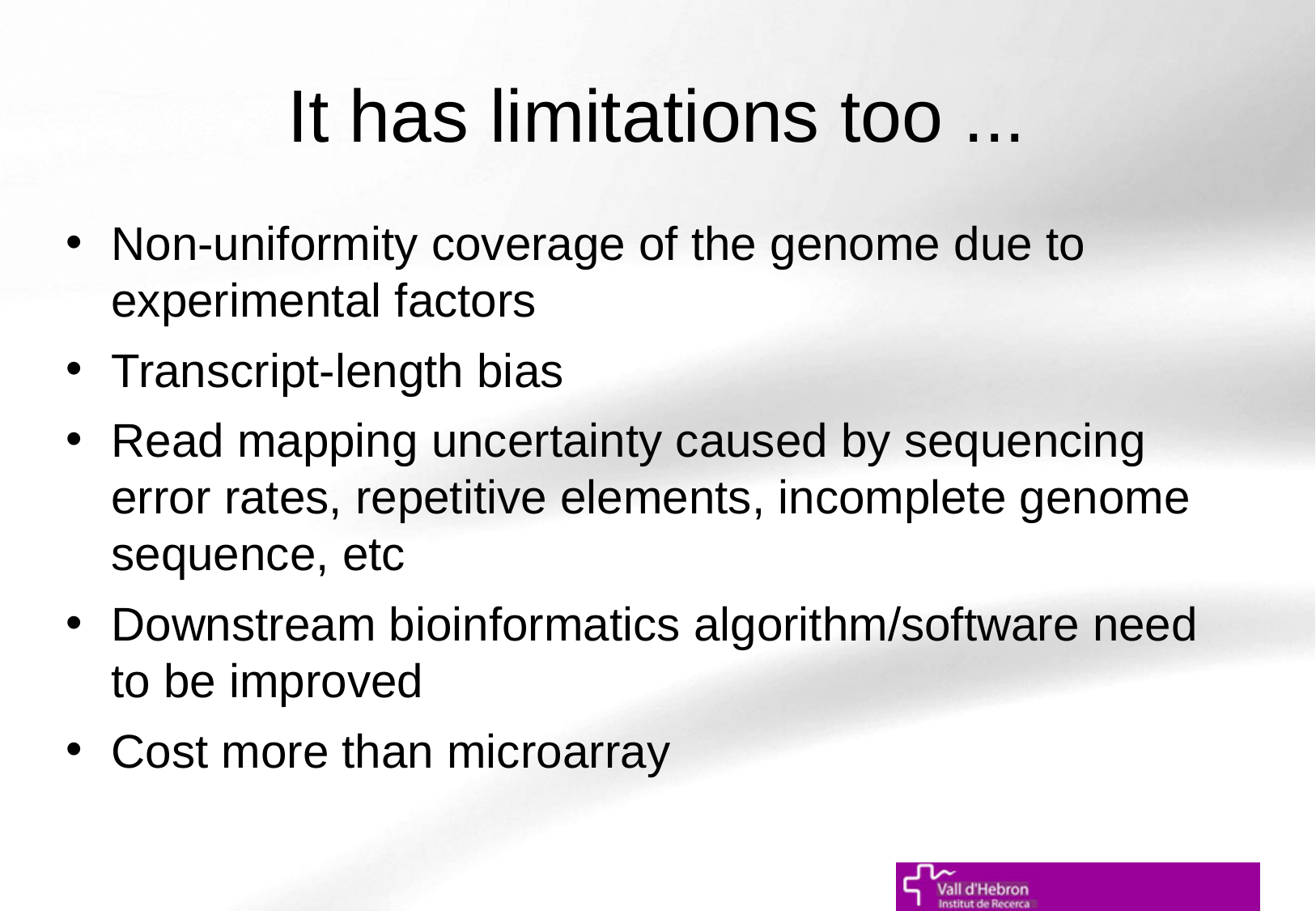

# It has limitations too ...
Non-uniformity coverage of the genome due to experimental factors
Transcript-length bias
Read mapping uncertainty caused by sequencing error rates, repetitive elements, incomplete genome sequence, etc
Downstream bioinformatics algorithm/software need to be improved
Cost more than microarray